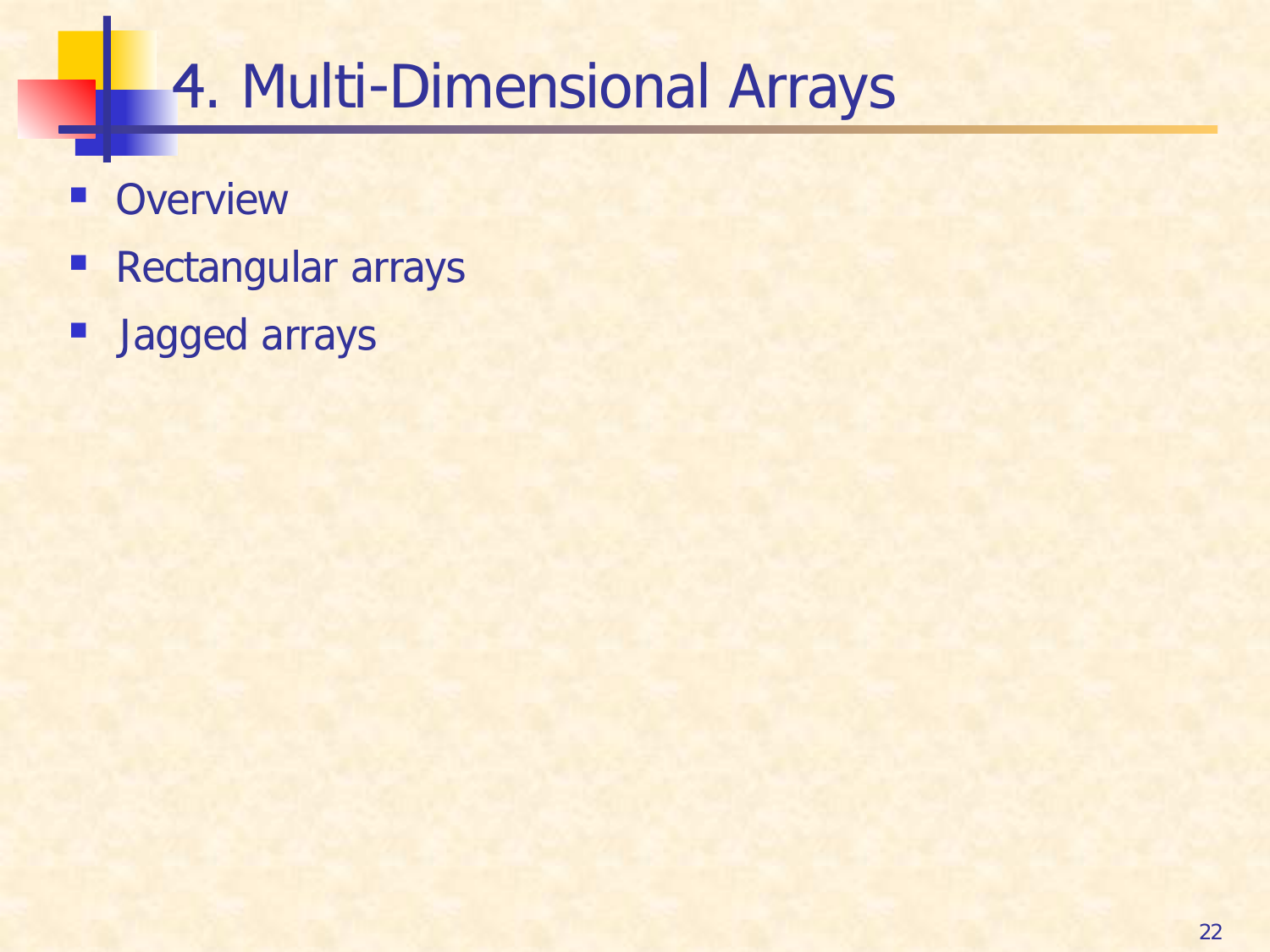

# 4. Multi-Dimensional Arrays
Overview
Rectangular arrays
Jagged arrays
22